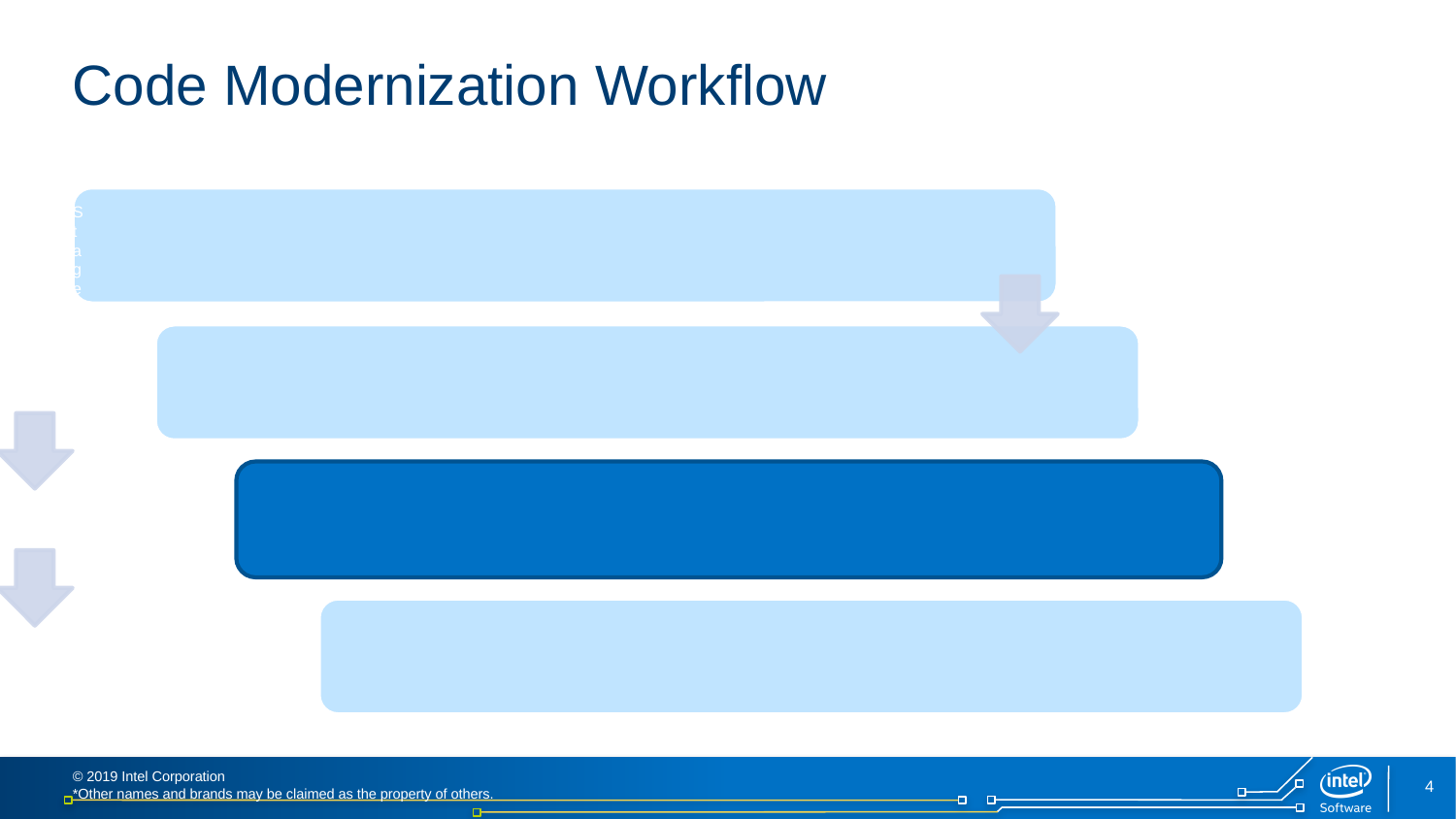

# Code Modernization Workflow
Stage 4: Check Correctness
4